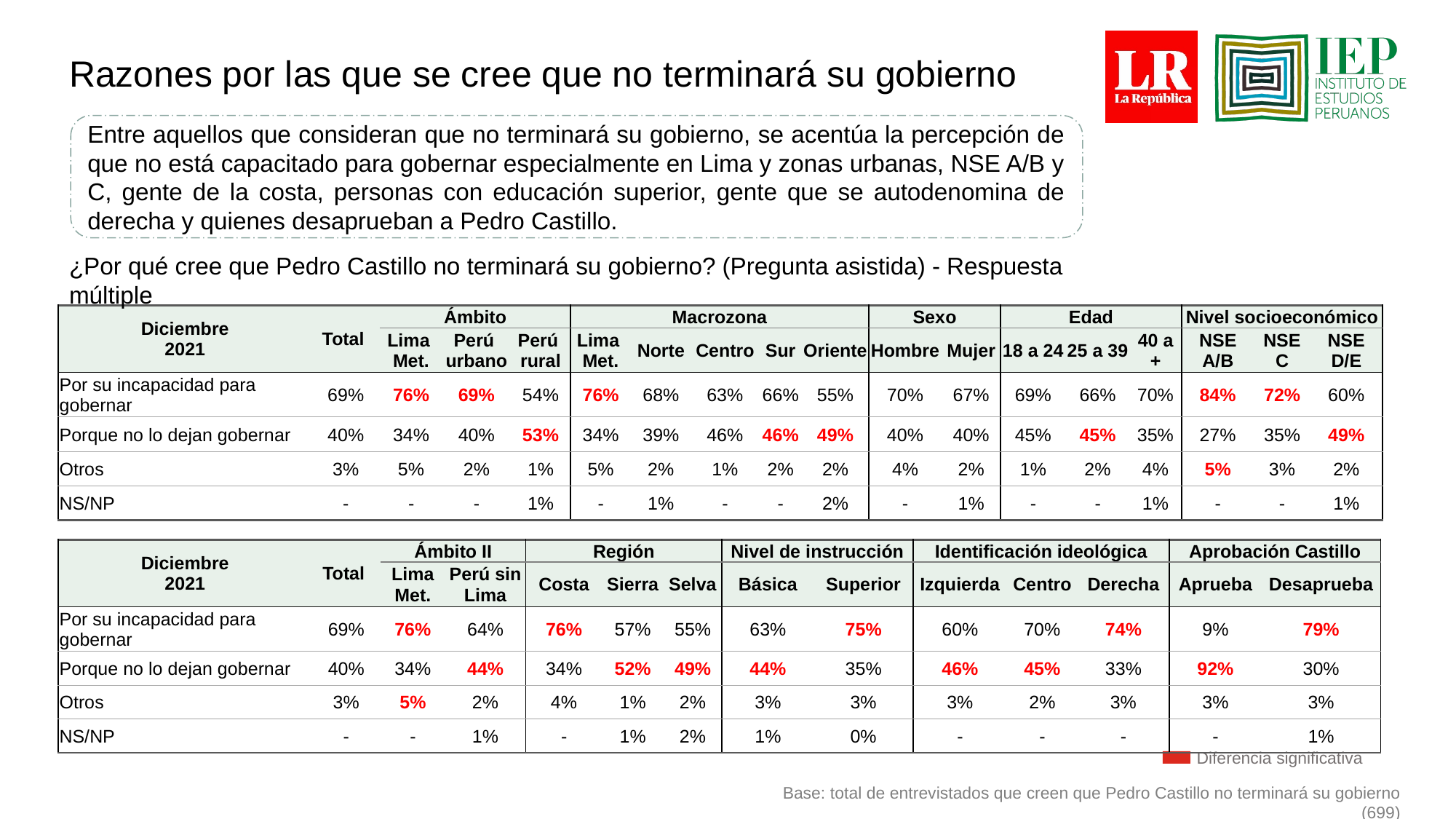

Razones por las que se cree que no terminará su gobierno
Entre aquellos que consideran que no terminará su gobierno, se acentúa la percepción de que no está capacitado para gobernar especialmente en Lima y zonas urbanas, NSE A/B y C, gente de la costa, personas con educación superior, gente que se autodenomina de derecha y quienes desaprueban a Pedro Castillo.
¿Por qué cree que Pedro Castillo no terminará su gobierno? (Pregunta asistida) - Respuesta múltiple

| Diciembre 2021 | Total | Ámbito |  |  | Macrozona |  |  |  |  | Sexo |  | Edad |  |  | Nivel socioeconómico |  |  |
| --- | --- | --- | --- | --- | --- | --- | --- | --- | --- | --- | --- | --- | --- | --- | --- | --- | --- |
|  |  | Lima Met. | Perú urbano | Perú rural | Lima Met. | Norte | Centro | Sur | Oriente | Hombre | Mujer | 18 a 24 | 25 a 39 | 40 a + | NSE A/B | NSE C | NSE D/E |
| Por su incapacidad para gobernar | 69% | 76% | 69% | 54% | 76% | 68% | 63% | 66% | 55% | 70% | 67% | 69% | 66% | 70% | 84% | 72% | 60% |
| Porque no lo dejan gobernar | 40% | 34% | 40% | 53% | 34% | 39% | 46% | 46% | 49% | 40% | 40% | 45% | 45% | 35% | 27% | 35% | 49% |
| Otros | 3% | 5% | 2% | 1% | 5% | 2% | 1% | 2% | 2% | 4% | 2% | 1% | 2% | 4% | 5% | 3% | 2% |
| NS/NP | - | - | - | 1% | - | 1% | - | - | 2% | - | 1% | - | - | 1% | - | - | 1% |
| Diciembre 2021 | Total | Ámbito II |  | Región |  |  | Nivel de instrucción |  | Identificación ideológica |  |  | Aprobación Castillo |  |
| --- | --- | --- | --- | --- | --- | --- | --- | --- | --- | --- | --- | --- | --- |
|  |  | Lima Met. | Perú sin Lima | Costa | Sierra | Selva | Básica | Superior | Izquierda | Centro | Derecha | Aprueba | Desaprueba |
| Por su incapacidad para gobernar | 69% | 76% | 64% | 76% | 57% | 55% | 63% | 75% | 60% | 70% | 74% | 9% | 79% |
| Porque no lo dejan gobernar | 40% | 34% | 44% | 34% | 52% | 49% | 44% | 35% | 46% | 45% | 33% | 92% | 30% |
| Otros | 3% | 5% | 2% | 4% | 1% | 2% | 3% | 3% | 3% | 2% | 3% | 3% | 3% |
| NS/NP | - | - | 1% | - | 1% | 2% | 1% | 0% | - | - | - | - | 1% |
 Diferencia significativa

Base: total de entrevistados que creen que Pedro Castillo no terminará su gobierno (699)